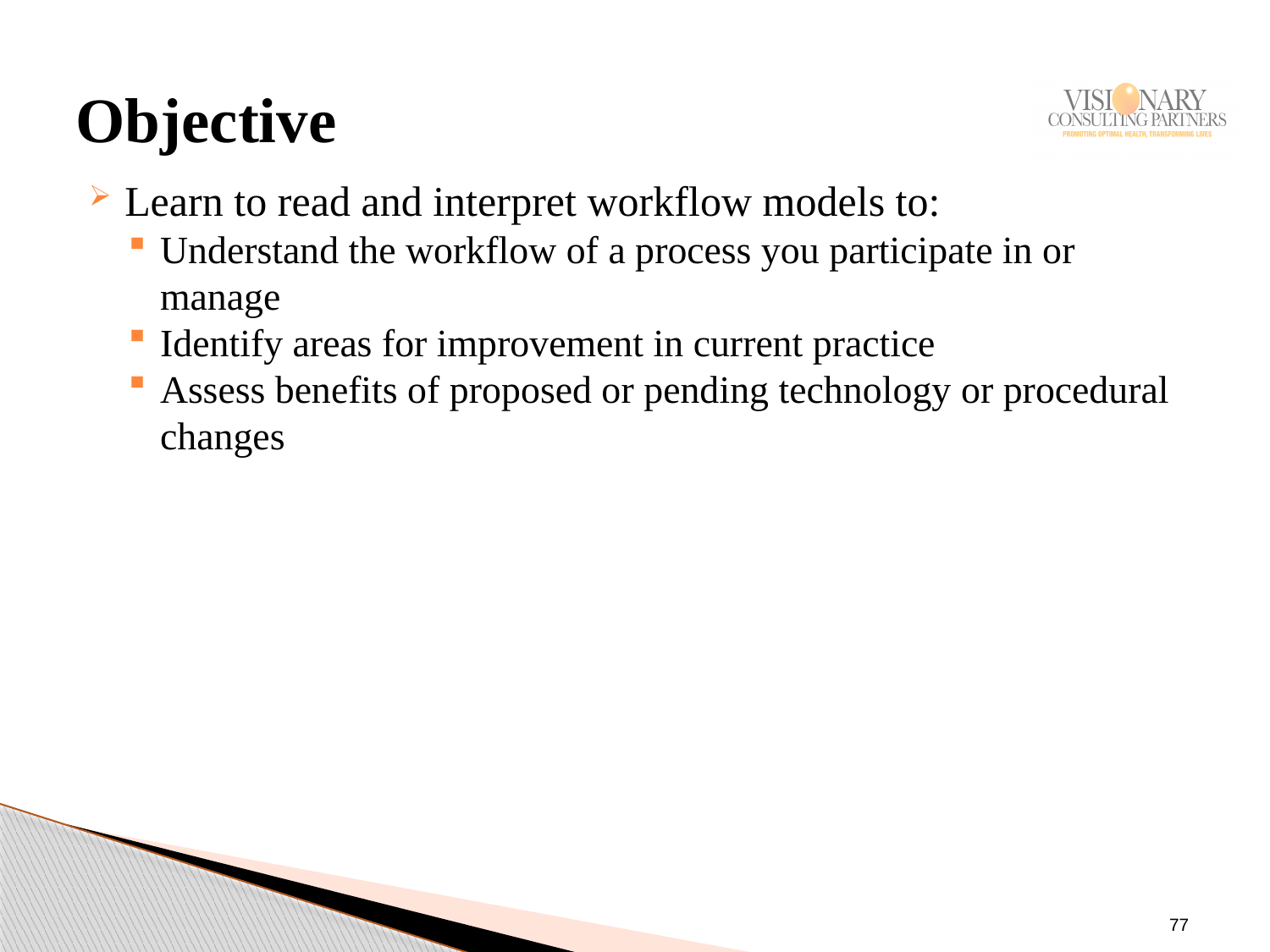

# Objective
Learn to read and interpret workflow models to:
Understand the workflow of a process you participate in or manage
Identify areas for improvement in current practice
Assess benefits of proposed or pending technology or procedural changes
77